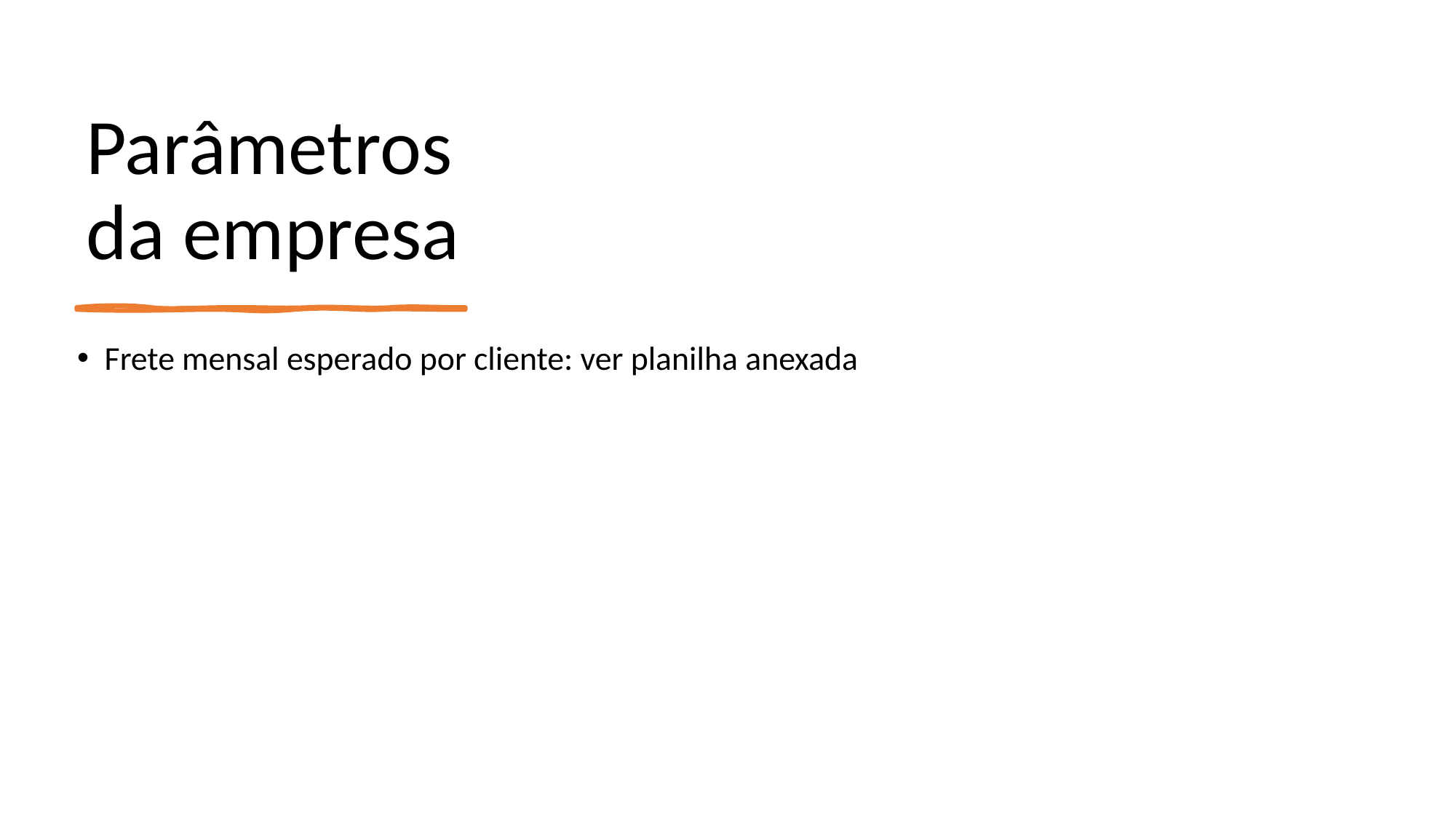

# Parâmetros da empresa

Frete mensal esperado por cliente: ver planilha anexada